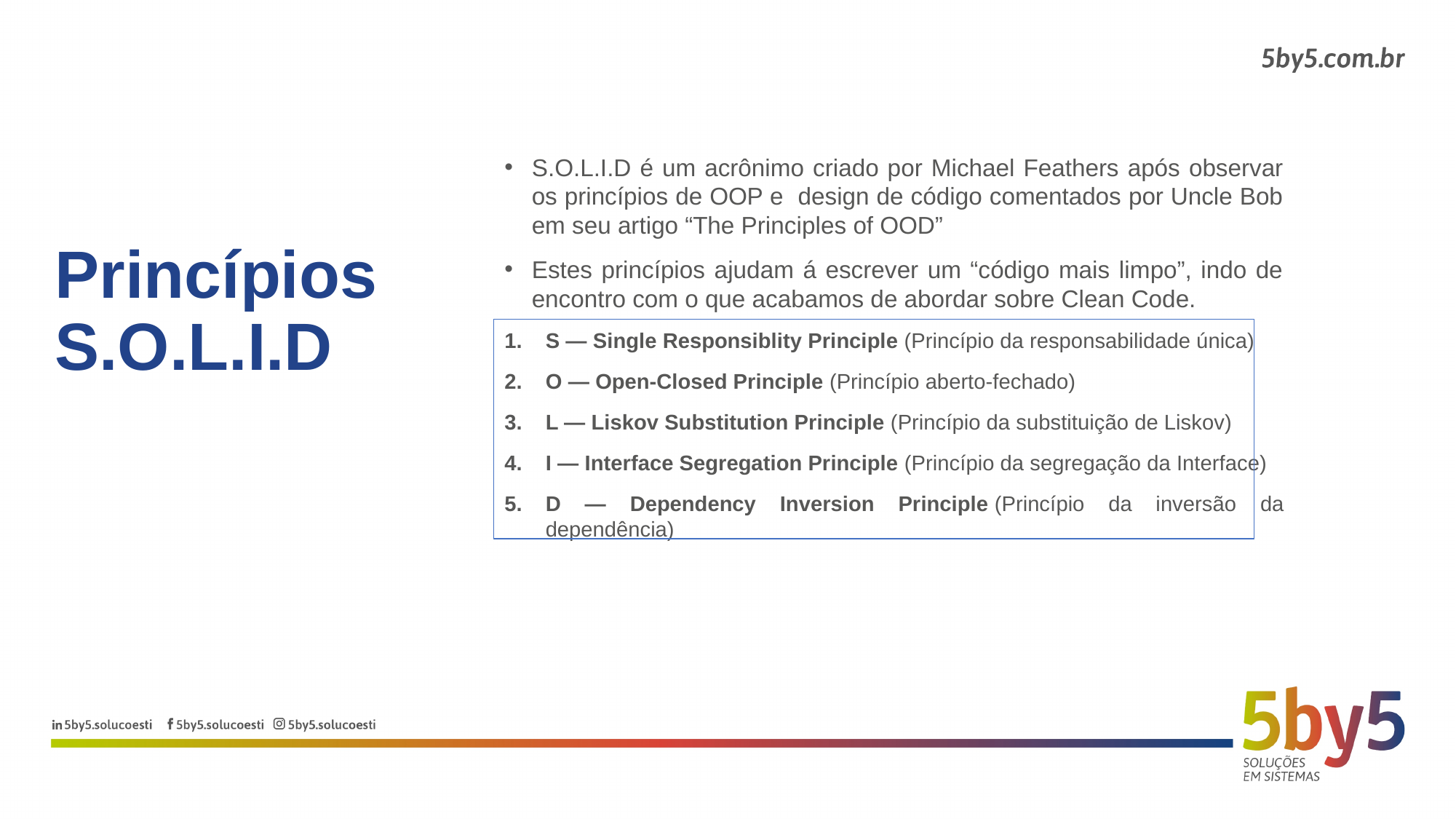

Princípios
S.O.L.I.D
S.O.L.I.D é um acrônimo criado por Michael Feathers após observar os princípios de OOP e  design de código comentados por Uncle Bob em seu artigo “The Principles of OOD”
Estes princípios ajudam á escrever um “código mais limpo”, indo de encontro com o que acabamos de abordar sobre Clean Code.
S — Single Responsiblity Principle (Princípio da responsabilidade única)
O — Open-Closed Principle (Princípio aberto-fechado)
L — Liskov Substitution Principle (Princípio da substituição de Liskov)
I — Interface Segregation Principle (Princípio da segregação da Interface)
D — Dependency Inversion Principle (Princípio da inversão da dependência)